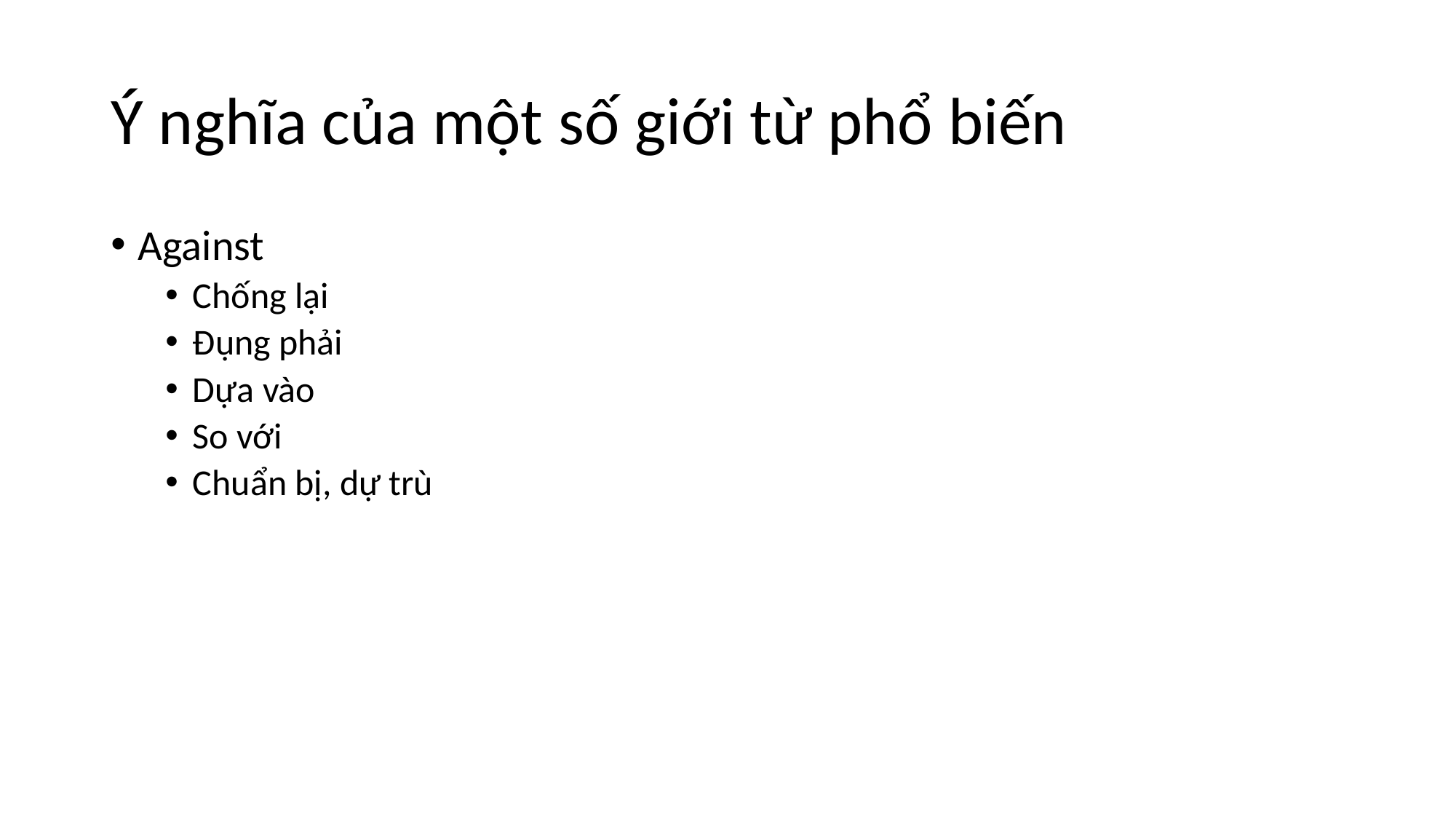

# Ý nghĩa của một số giới từ phổ biến
Against
Chống lại
Đụng phải
Dựa vào
So với
Chuẩn bị, dự trù